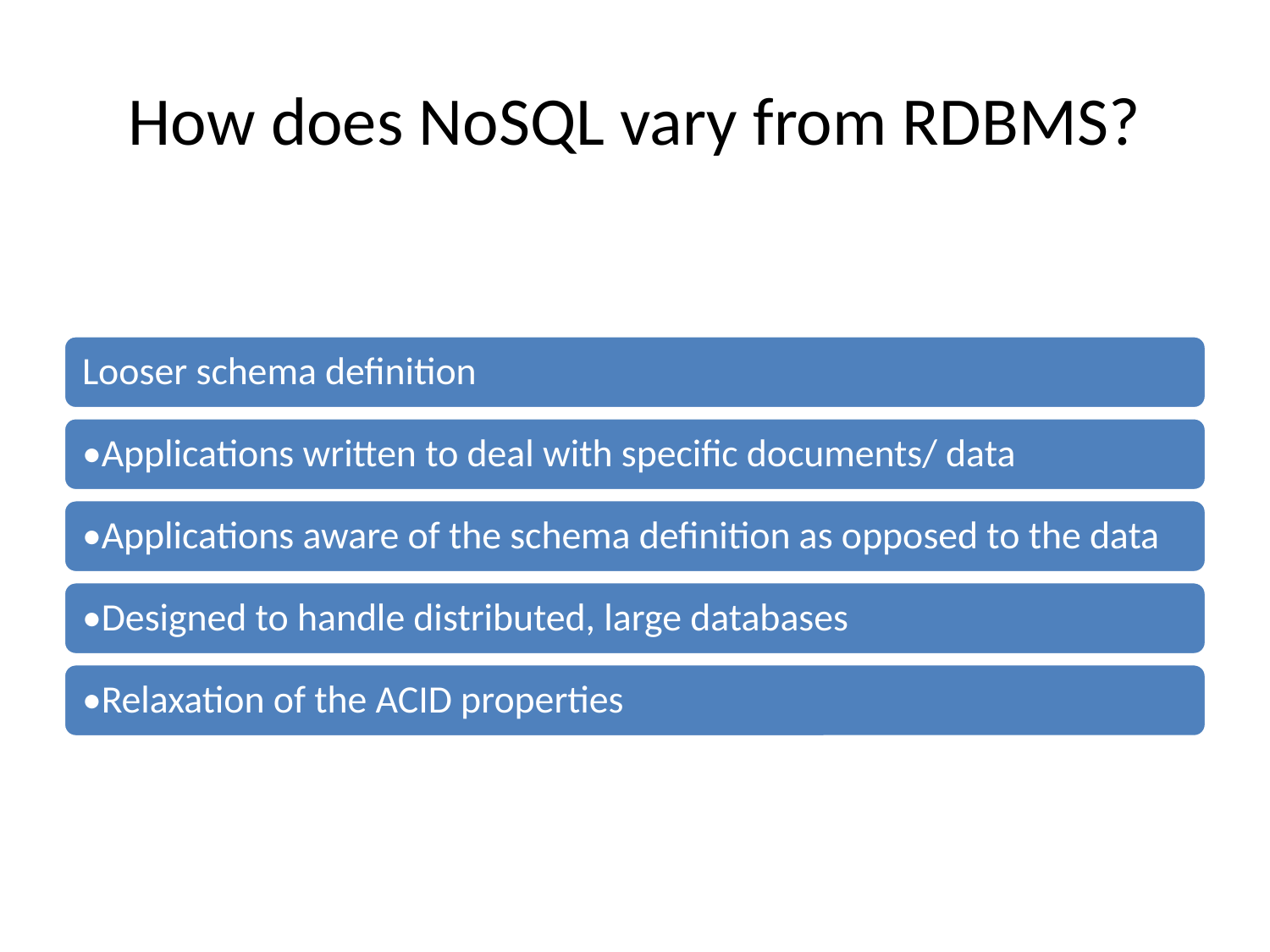

# How does NoSQL vary from RDBMS?
Looser schema definition
•Applications written to deal with specific documents/ data
•Applications aware of the schema definition as opposed to the data
•Designed to handle distributed, large databases
•Relaxation of the ACID properties